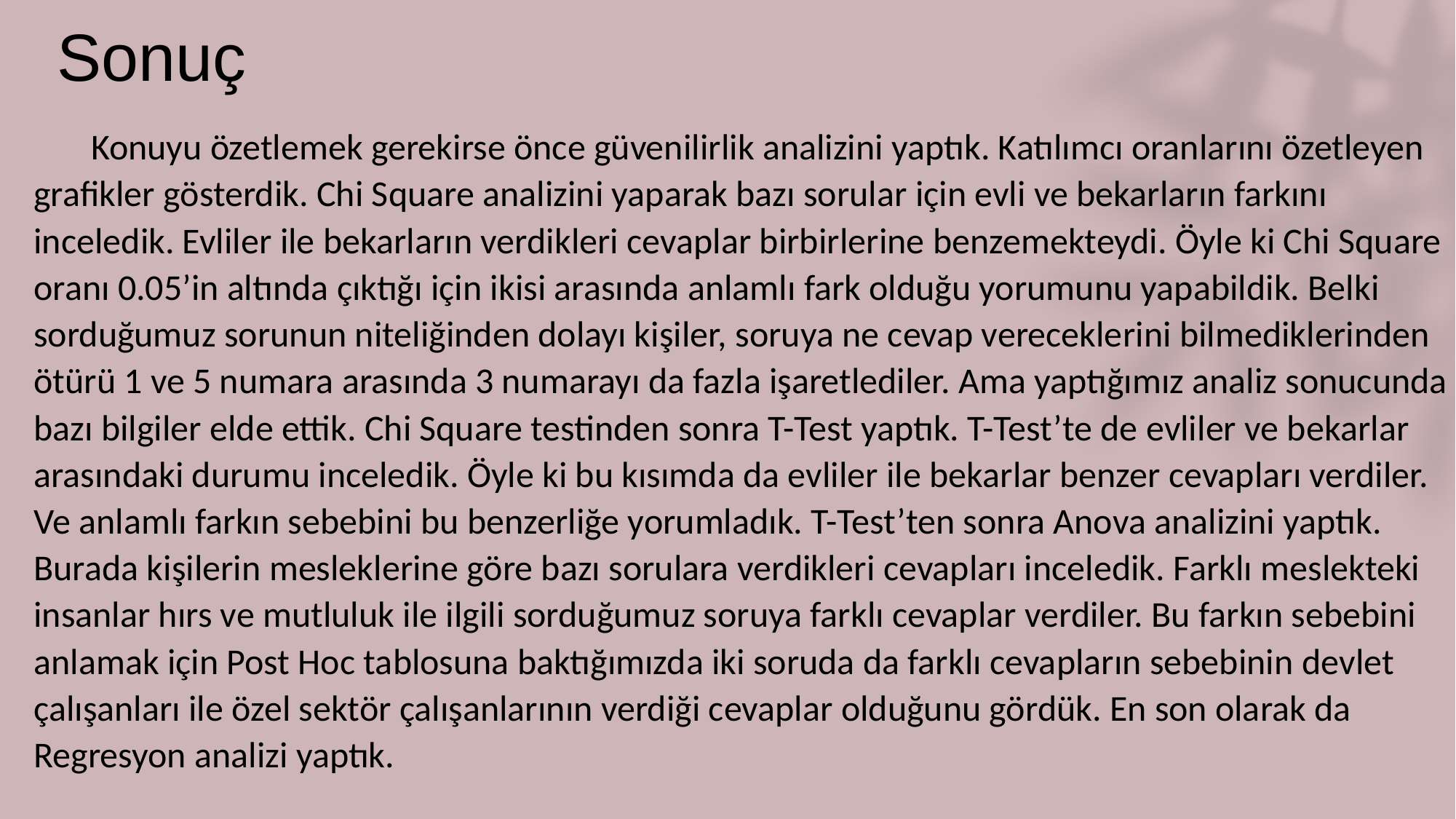

# Sonuç
       Konuyu özetlemek gerekirse önce güvenilirlik analizini yaptık. Katılımcı oranlarını özetleyen grafikler gösterdik. Chi Square analizini yaparak bazı sorular için evli ve bekarların farkını inceledik. Evliler ile bekarların verdikleri cevaplar birbirlerine benzemekteydi. Öyle ki Chi Square oranı 0.05’in altında çıktığı için ikisi arasında anlamlı fark olduğu yorumunu yapabildik. Belki sorduğumuz sorunun niteliğinden dolayı kişiler, soruya ne cevap vereceklerini bilmediklerinden ötürü 1 ve 5 numara arasında 3 numarayı da fazla işaretlediler. Ama yaptığımız analiz sonucunda bazı bilgiler elde ettik. Chi Square testinden sonra T-Test yaptık. T-Test’te de evliler ve bekarlar arasındaki durumu inceledik. Öyle ki bu kısımda da evliler ile bekarlar benzer cevapları verdiler. Ve anlamlı farkın sebebini bu benzerliğe yorumladık. T-Test’ten sonra Anova analizini yaptık. Burada kişilerin mesleklerine göre bazı sorulara verdikleri cevapları inceledik. Farklı meslekteki insanlar hırs ve mutluluk ile ilgili sorduğumuz soruya farklı cevaplar verdiler. Bu farkın sebebini anlamak için Post Hoc tablosuna baktığımızda iki soruda da farklı cevapların sebebinin devlet çalışanları ile özel sektör çalışanlarının verdiği cevaplar olduğunu gördük. En son olarak da Regresyon analizi yaptık.